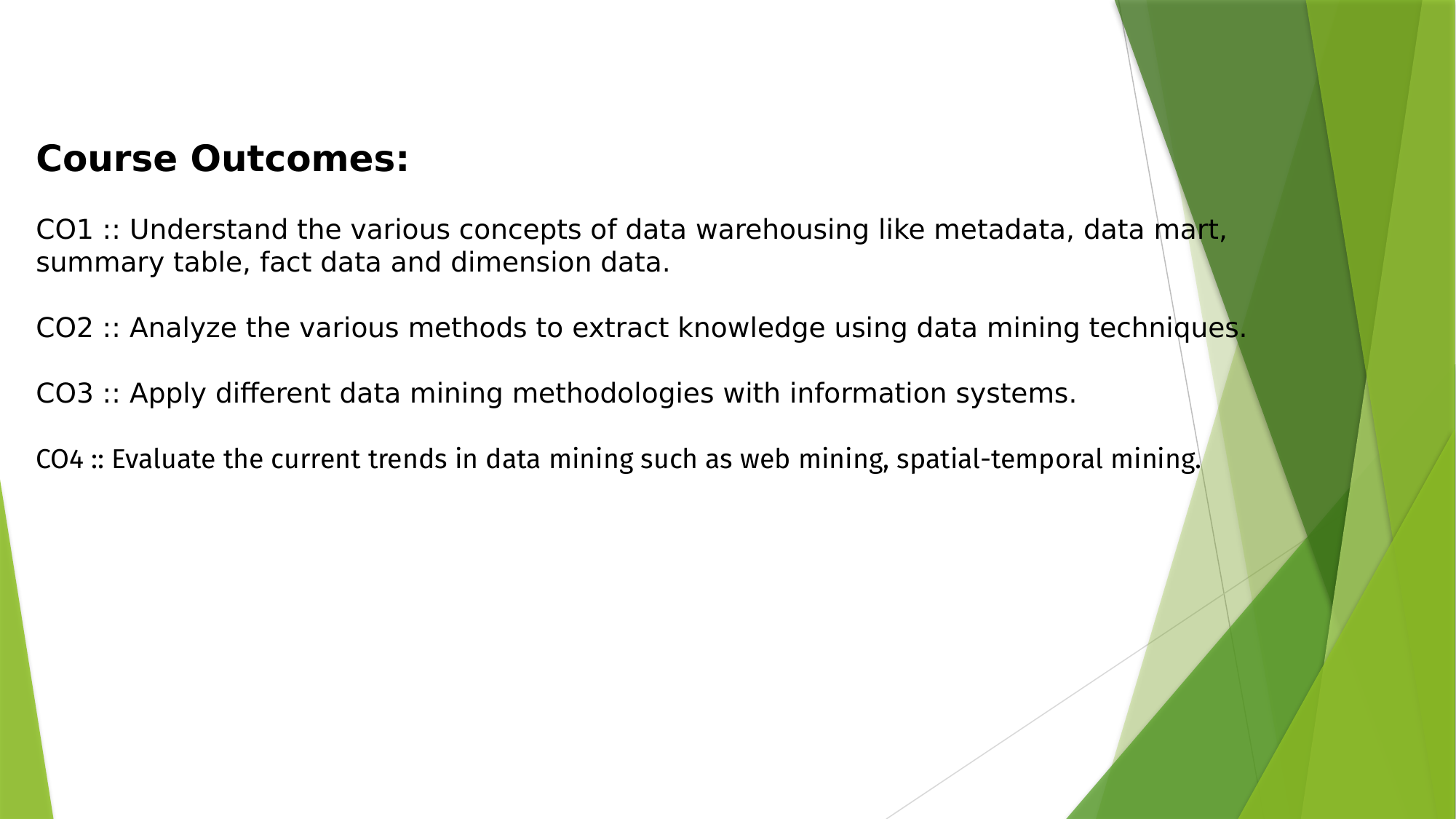

Course Outcomes:

CO1 :: Understand the various concepts of data warehousing like metadata, data mart, summary table, fact data and dimension data.

CO2 :: Analyze the various methods to extract knowledge using data mining techniques.

CO3 :: Apply different data mining methodologies with information systems.

CO4 :: Evaluate the current trends in data mining such as web mining, spatial-temporal mining.